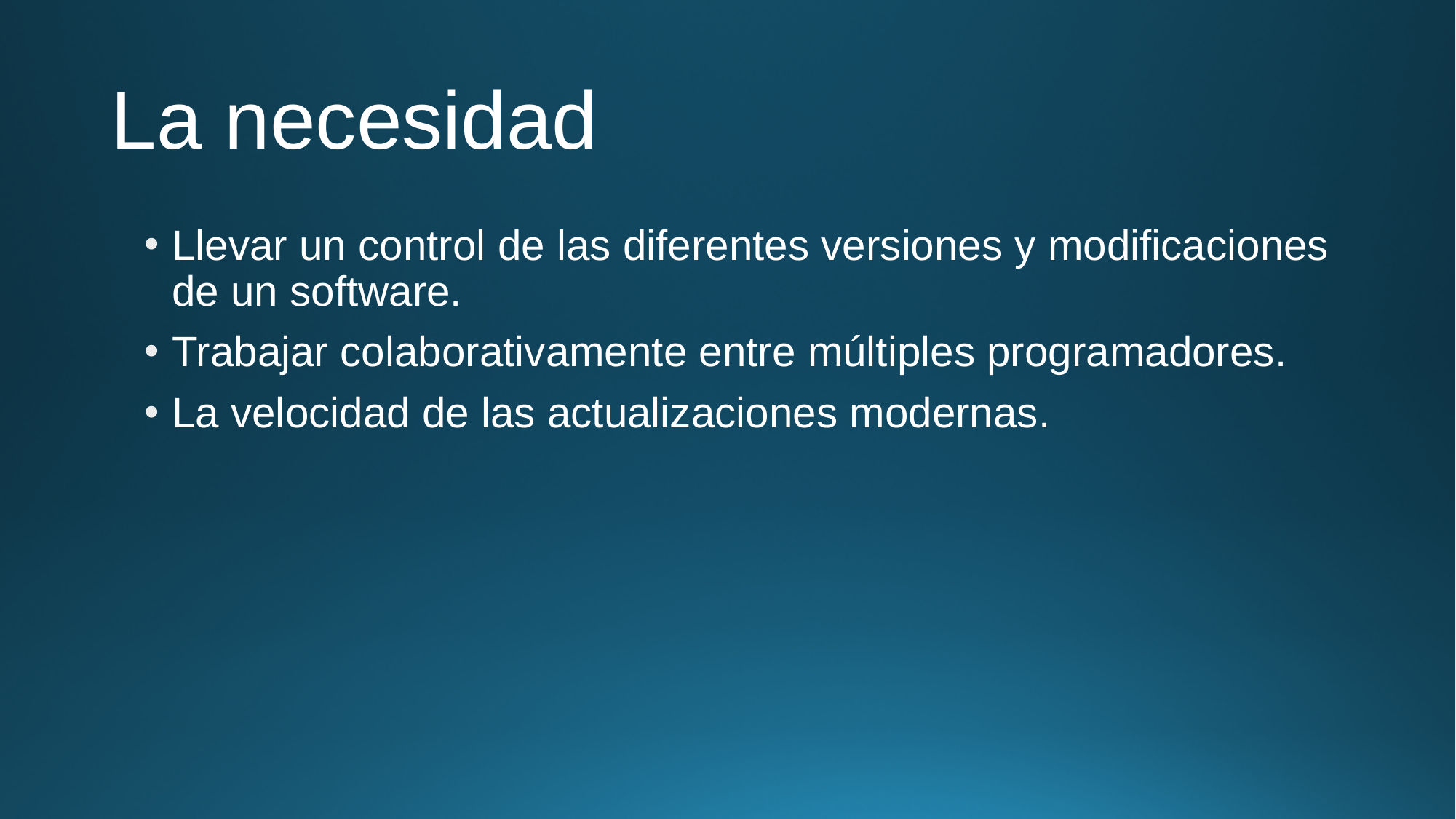

# La necesidad
Llevar un control de las diferentes versiones y modificaciones de un software.
Trabajar colaborativamente entre múltiples programadores.
La velocidad de las actualizaciones modernas.